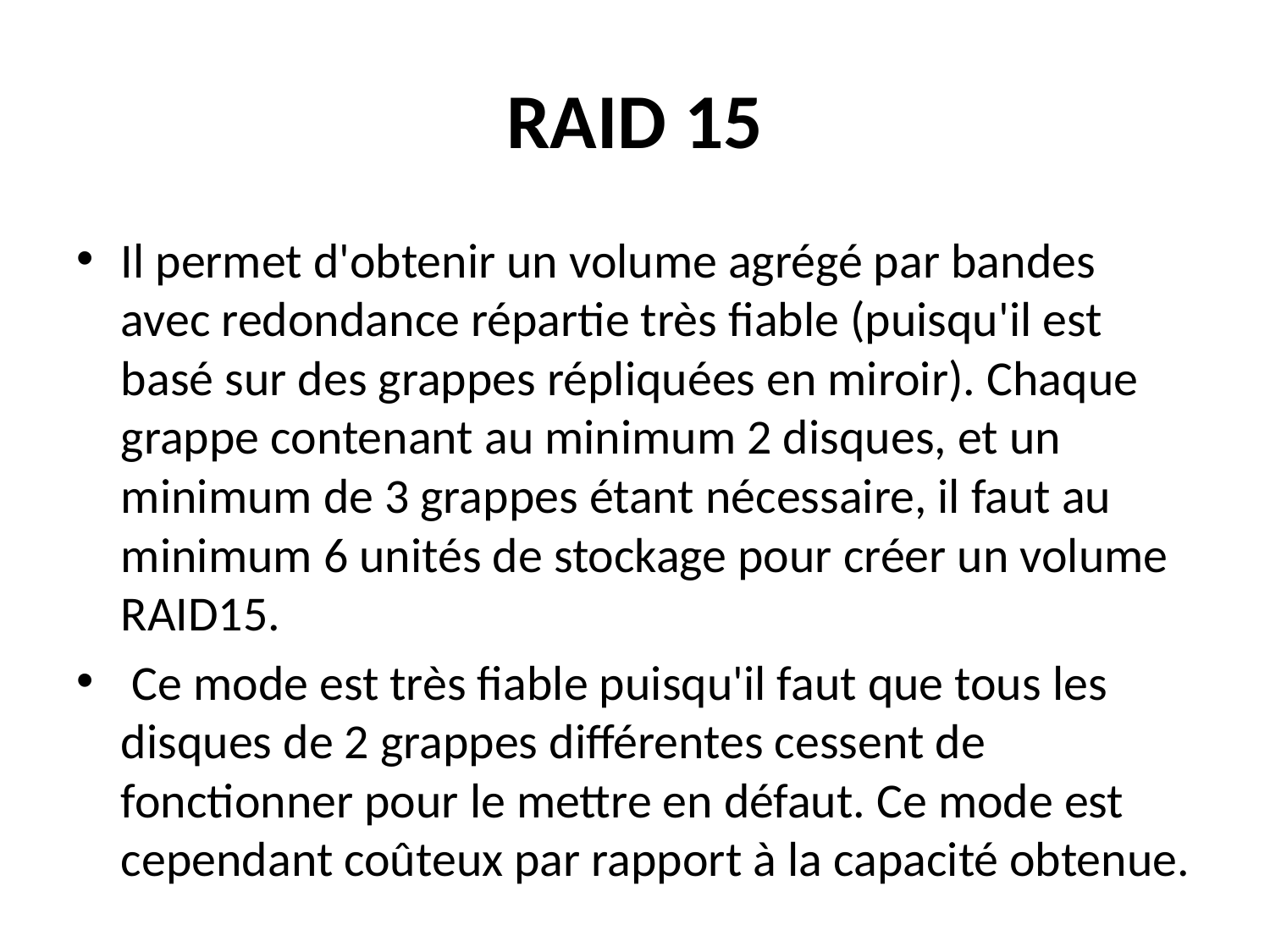

# RAID 15
Il permet d'obtenir un volume agrégé par bandes avec redondance répartie très fiable (puisqu'il est basé sur des grappes répliquées en miroir). Chaque grappe contenant au minimum 2 disques, et un minimum de 3 grappes étant nécessaire, il faut au minimum 6 unités de stockage pour créer un volume RAID15.
 Ce mode est très fiable puisqu'il faut que tous les disques de 2 grappes différentes cessent de fonctionner pour le mettre en défaut. Ce mode est cependant coûteux par rapport à la capacité obtenue.